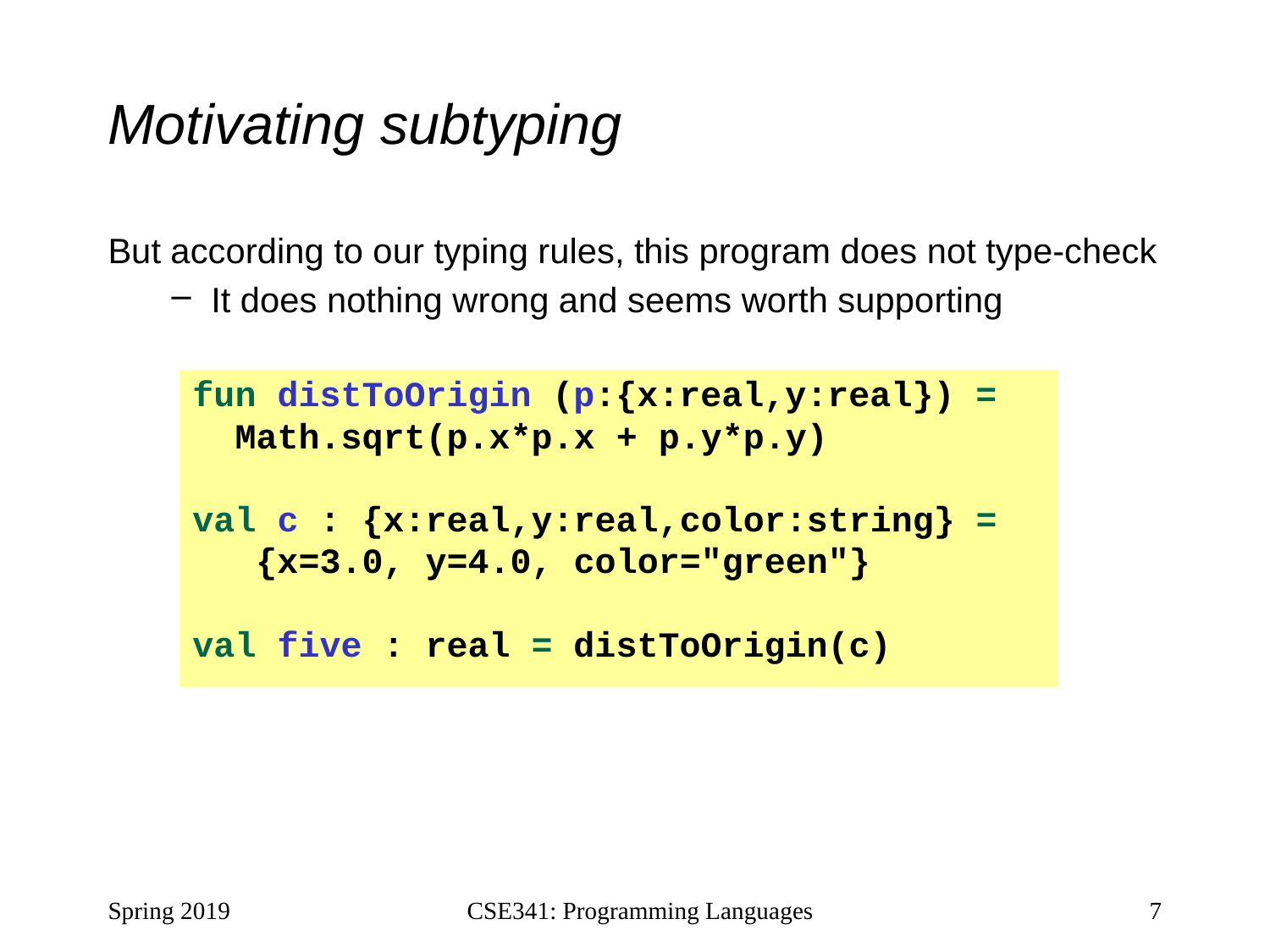

# Motivating subtyping
But according to our typing rules, this program does not type-check
It does nothing wrong and seems worth supporting
fun distToOrigin (p:{x:real,y:real}) =
  Math.sqrt(p.x*p.x + p.y*p.y)

val c : {x:real,y:real,color:string} =
   {x=3.0, y=4.0, color="green"}

val five : real = distToOrigin(c)

Spring 2019
CSE341: Programming Languages
7